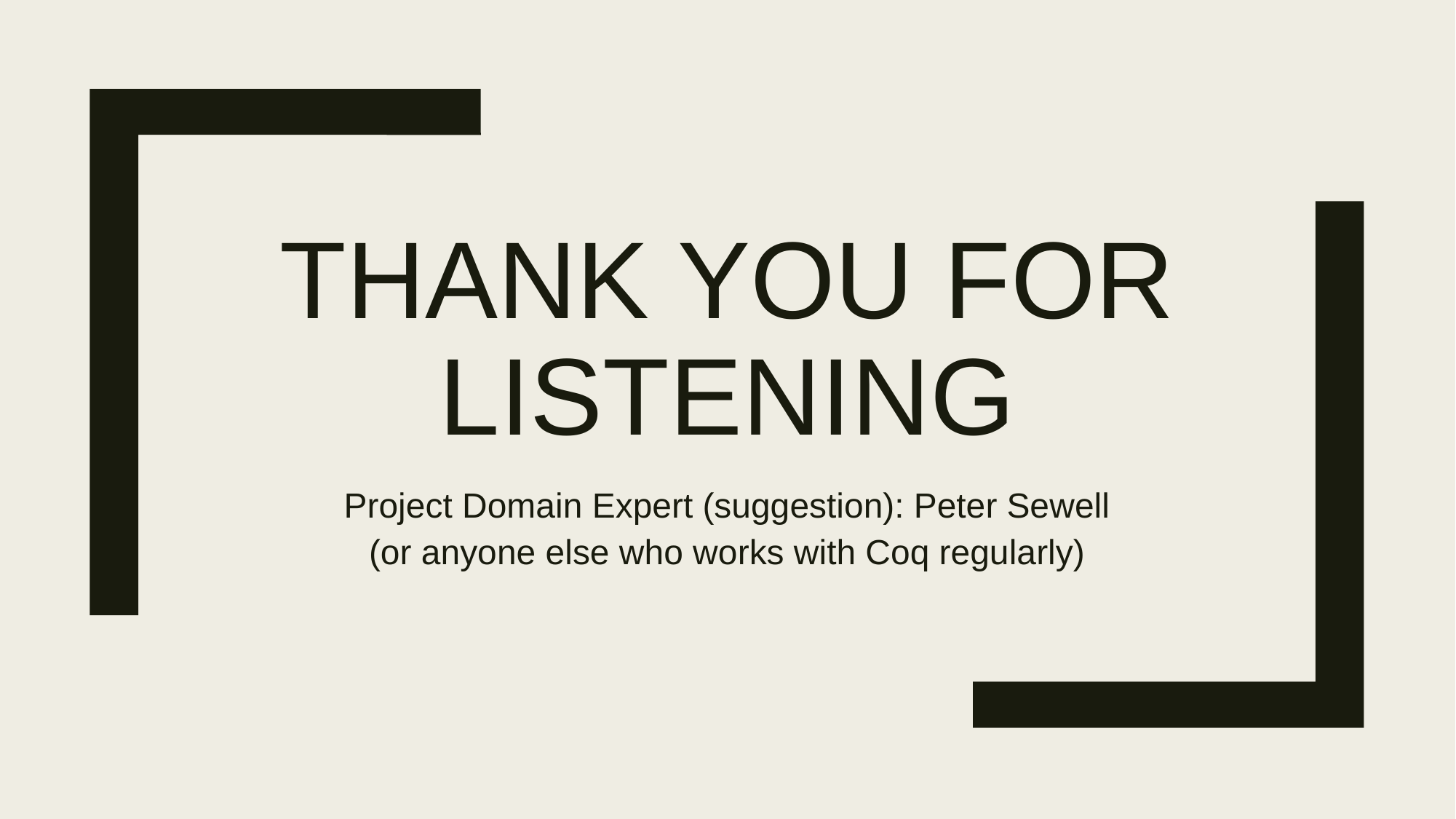

# Thank you for listening
Project Domain Expert (suggestion): Peter Sewell
(or anyone else who works with Coq regularly)